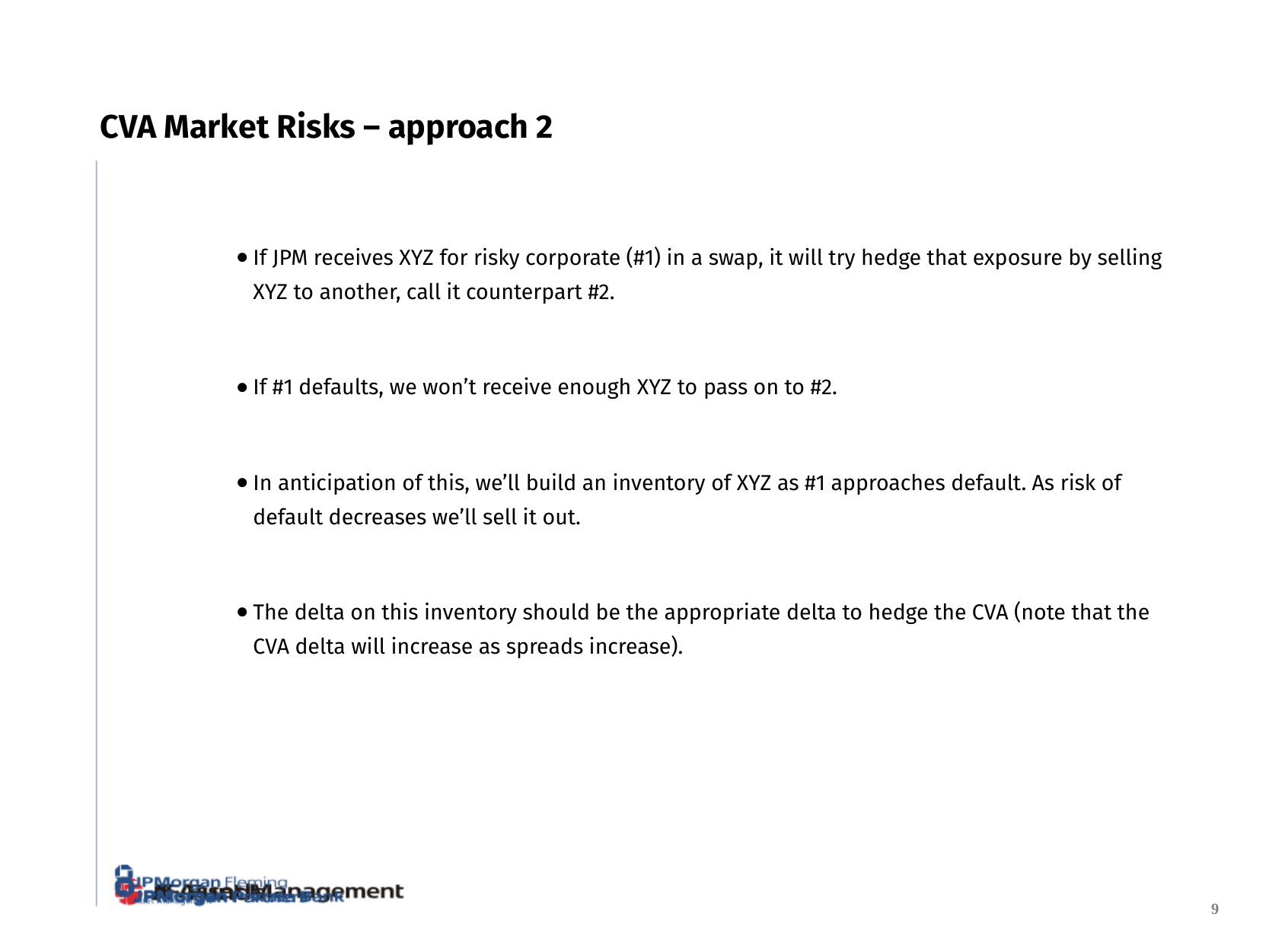

# CVA Market Risks – approach 2

If JPM receives XYZ for risky corporate (#1) in a swap, it will try hedge that exposure by selling XYZ to another, call it counterpart #2.

If #1 defaults, we won’t receive enough XYZ to pass on to #2.

In anticipation of this, we’ll build an inventory of XYZ as #1 approaches default. As risk of default decreases we’ll sell it out.

The delta on this inventory should be the appropriate delta to hedge the CVA (note that the CVA delta will increase as spreads increase).
9